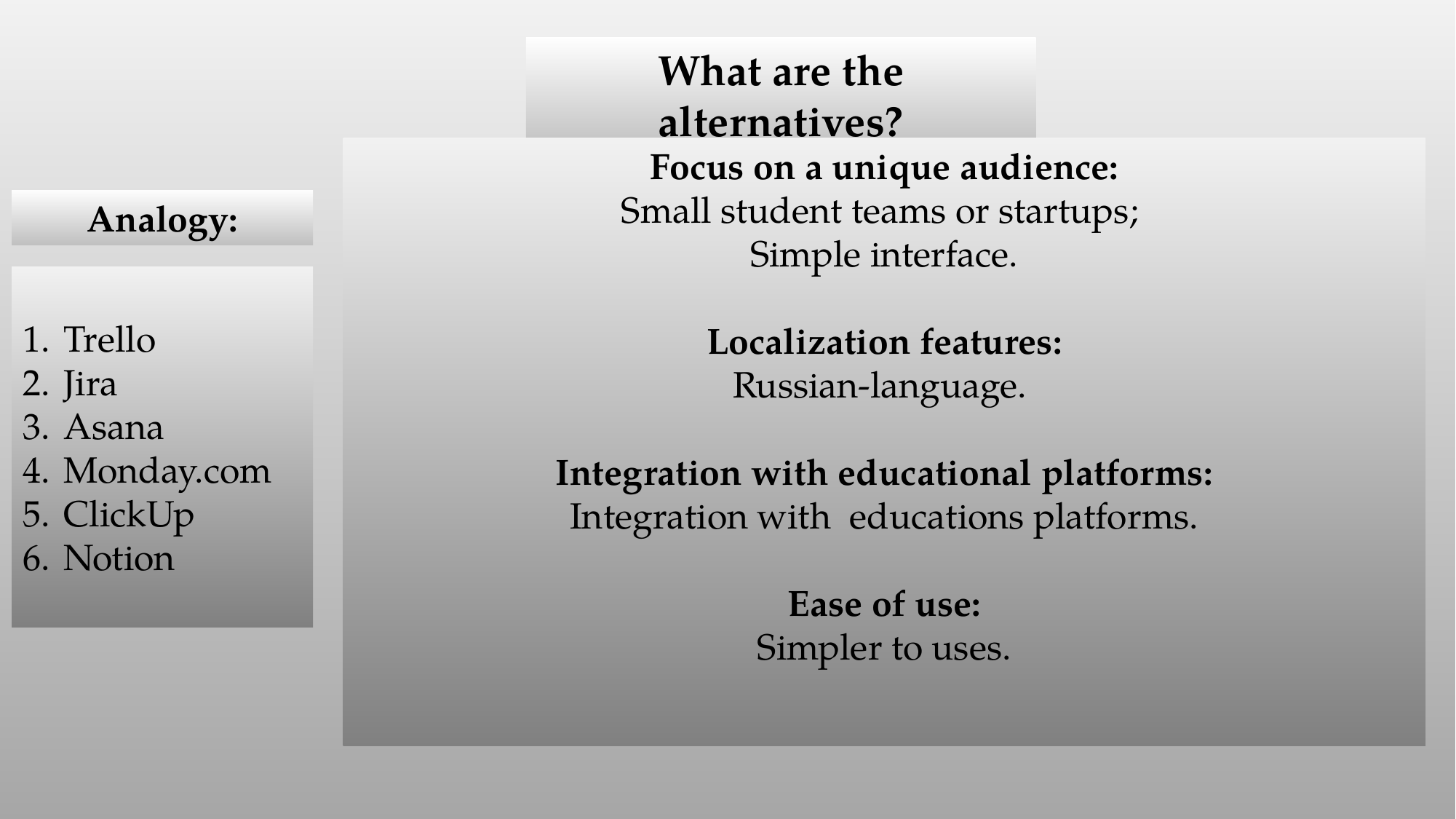

What are the alternatives?
Focus on a unique audience:
 Small student teams or startups;
Simple interface.

Localization features:
Russian-language.

Integration with educational platforms:
Integration with  educations platforms.

Ease of use:
Simpler to uses.
Analogy:

Trello
Jira
Asana
Monday.com
ClickUp
Notion
6